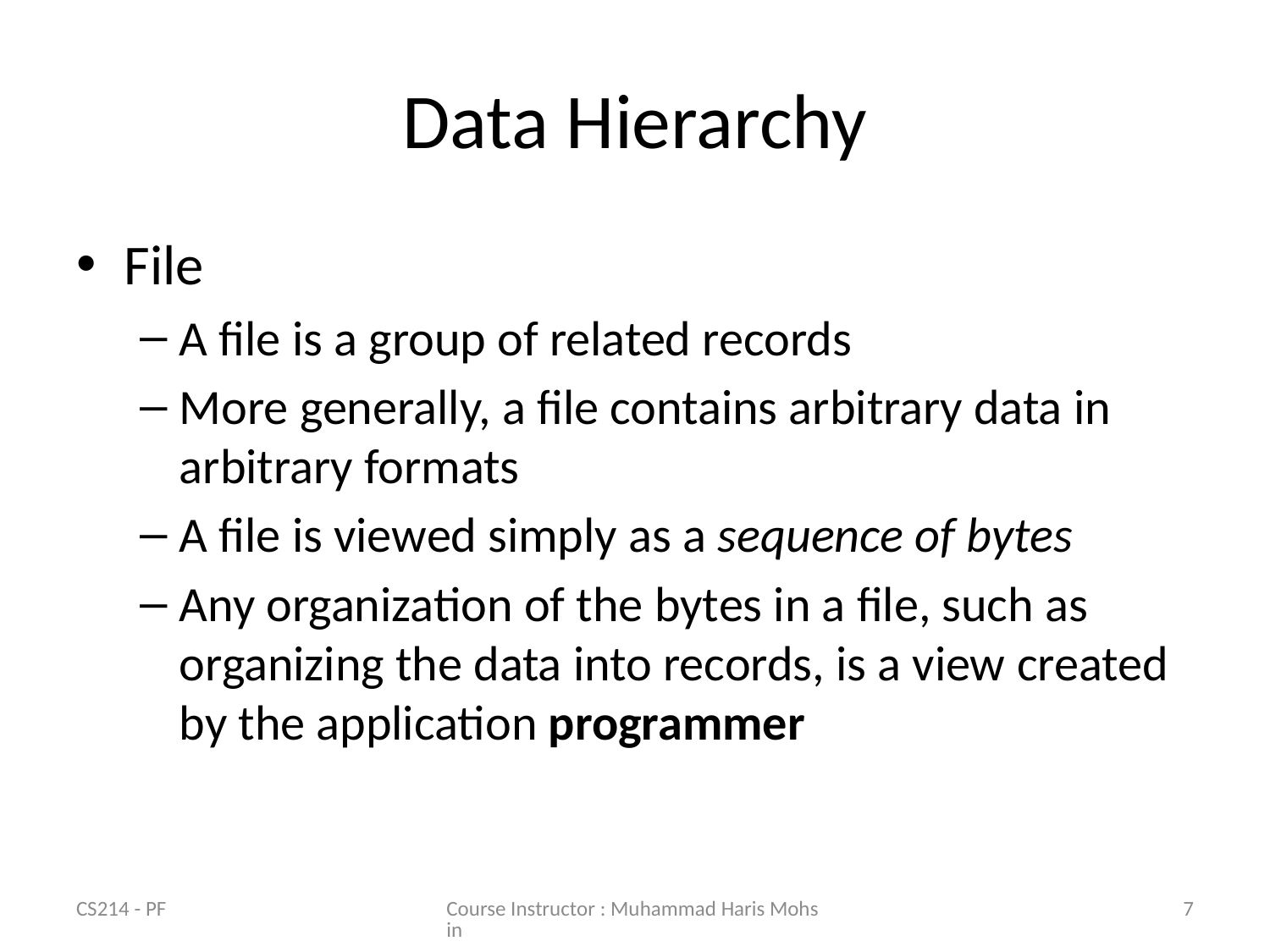

# Data Hierarchy
File
A file is a group of related records
More generally, a file contains arbitrary data in arbitrary formats
A file is viewed simply as a sequence of bytes
Any organization of the bytes in a file, such as organizing the data into records, is a view created by the application programmer
CS214 - PF
Course Instructor : Muhammad Haris Mohsin
7